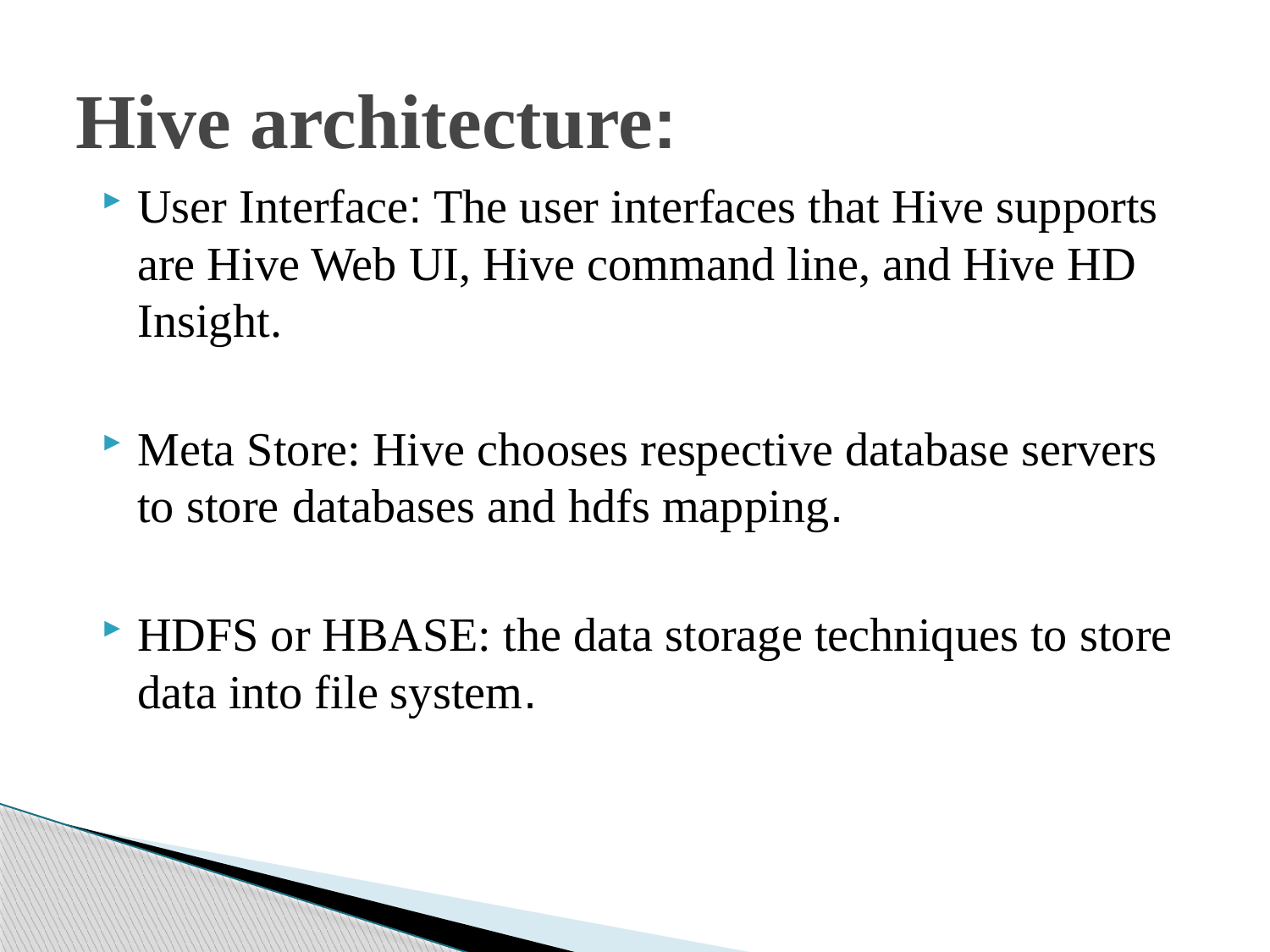

# Hive architecture:
User Interface: The user interfaces that Hive supports are Hive Web UI, Hive command line, and Hive HD Insight.

Meta Store: Hive chooses respective database servers to store databases and hdfs mapping.

HDFS or HBASE: the data storage techniques to store data into file system.